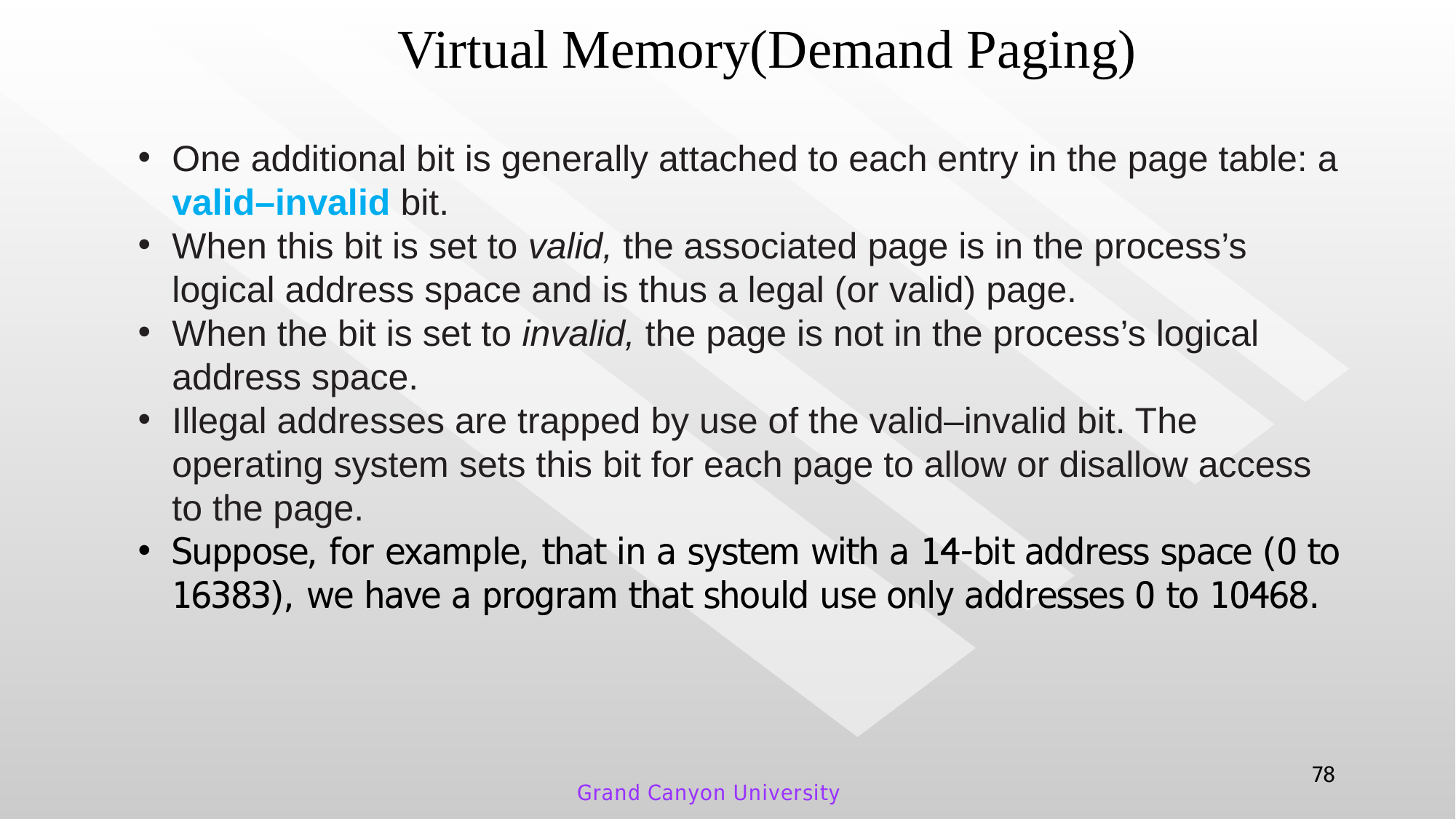

# Virtual Memory(Demand Paging)
One additional bit is generally attached to each entry in the page table: a valid–invalid bit.
When this bit is set to valid, the associated page is in the process’s logical address space and is thus a legal (or valid) page.
When the bit is set to invalid, the page is not in the process’s logical address space.
Illegal addresses are trapped by use of the valid–invalid bit. The operating system sets this bit for each page to allow or disallow access to the page.
Suppose, for example, that in a system with a 14-bit address space (0 to 16383), we have a program that should use only addresses 0 to 10468.
78
Grand Canyon University